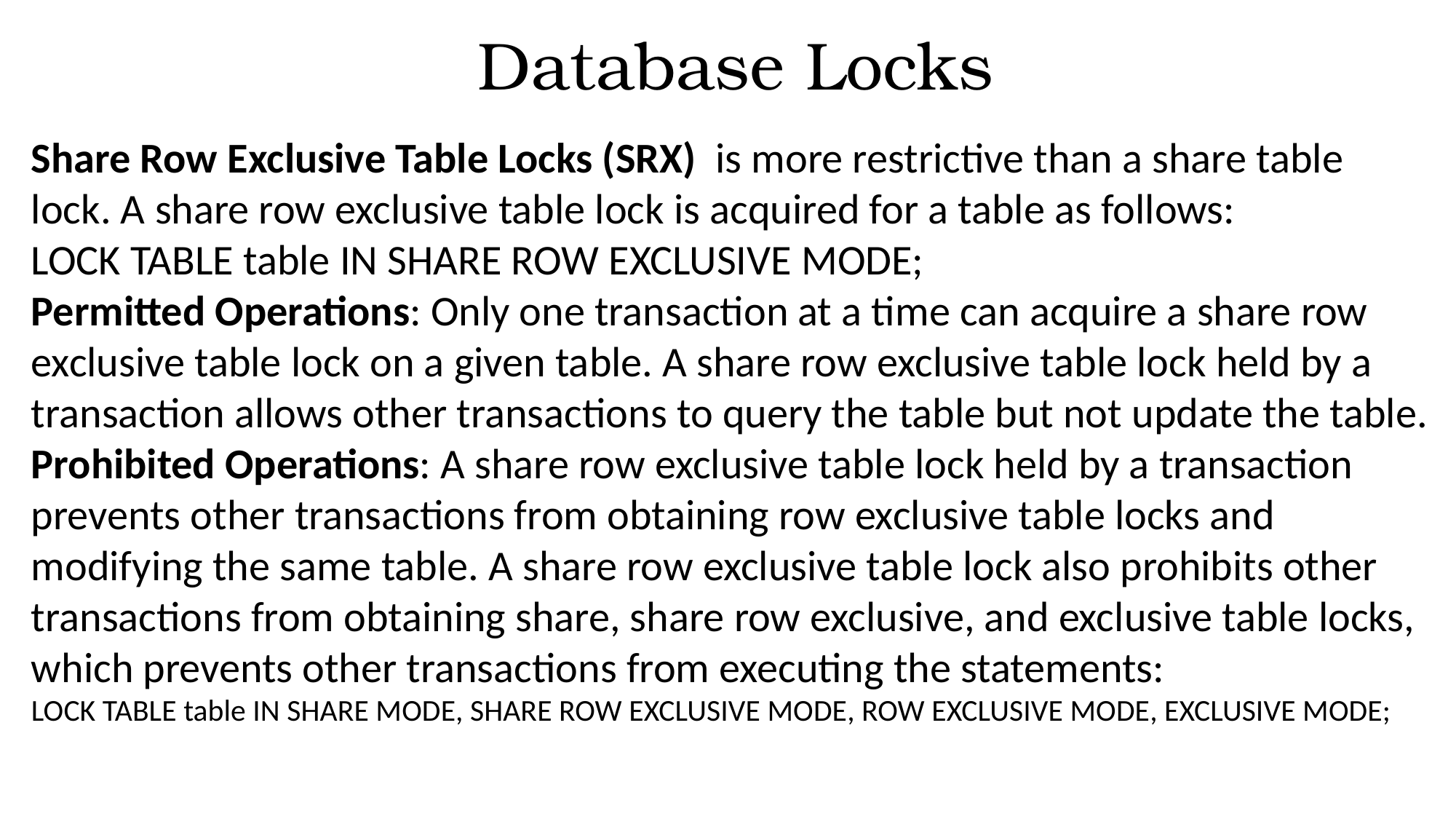

Database Locks
Share Row Exclusive Table Locks (SRX)  is more restrictive than a share table lock. A share row exclusive table lock is acquired for a table as follows:
LOCK TABLE table IN SHARE ROW EXCLUSIVE MODE;
Permitted Operations: Only one transaction at a time can acquire a share row exclusive table lock on a given table. A share row exclusive table lock held by a transaction allows other transactions to query the table but not update the table.
Prohibited Operations: A share row exclusive table lock held by a transaction prevents other transactions from obtaining row exclusive table locks and modifying the same table. A share row exclusive table lock also prohibits other transactions from obtaining share, share row exclusive, and exclusive table locks, which prevents other transactions from executing the statements:
LOCK TABLE table IN SHARE MODE, SHARE ROW EXCLUSIVE MODE, ROW EXCLUSIVE MODE, EXCLUSIVE MODE;